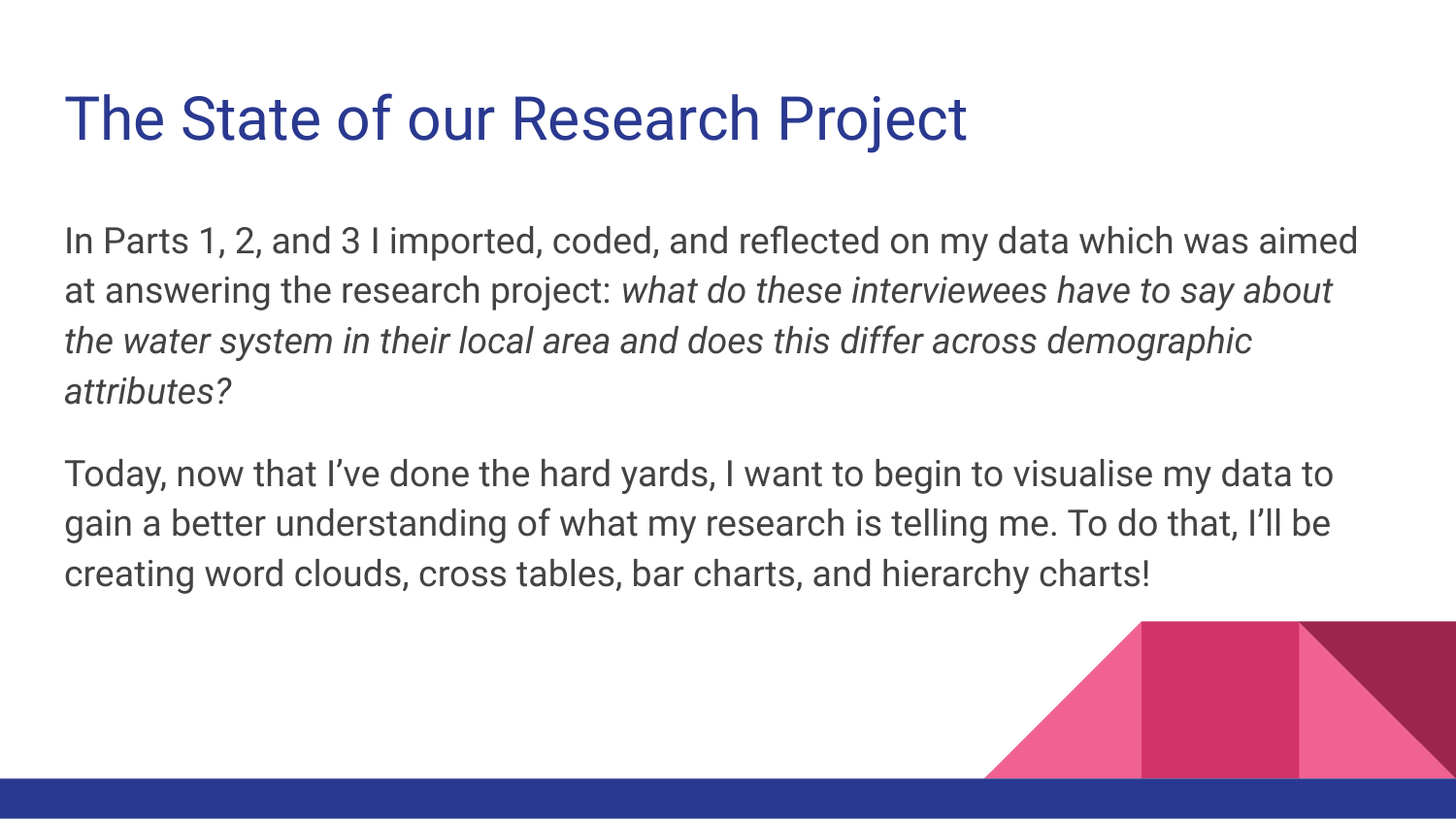

# The State of our Research Project
In Parts 1, 2, and 3 I imported, coded, and reflected on my data which was aimed at answering the research project: what do these interviewees have to say about the water system in their local area and does this differ across demographic attributes?
Today, now that I’ve done the hard yards, I want to begin to visualise my data to gain a better understanding of what my research is telling me. To do that, I’ll be creating word clouds, cross tables, bar charts, and hierarchy charts!